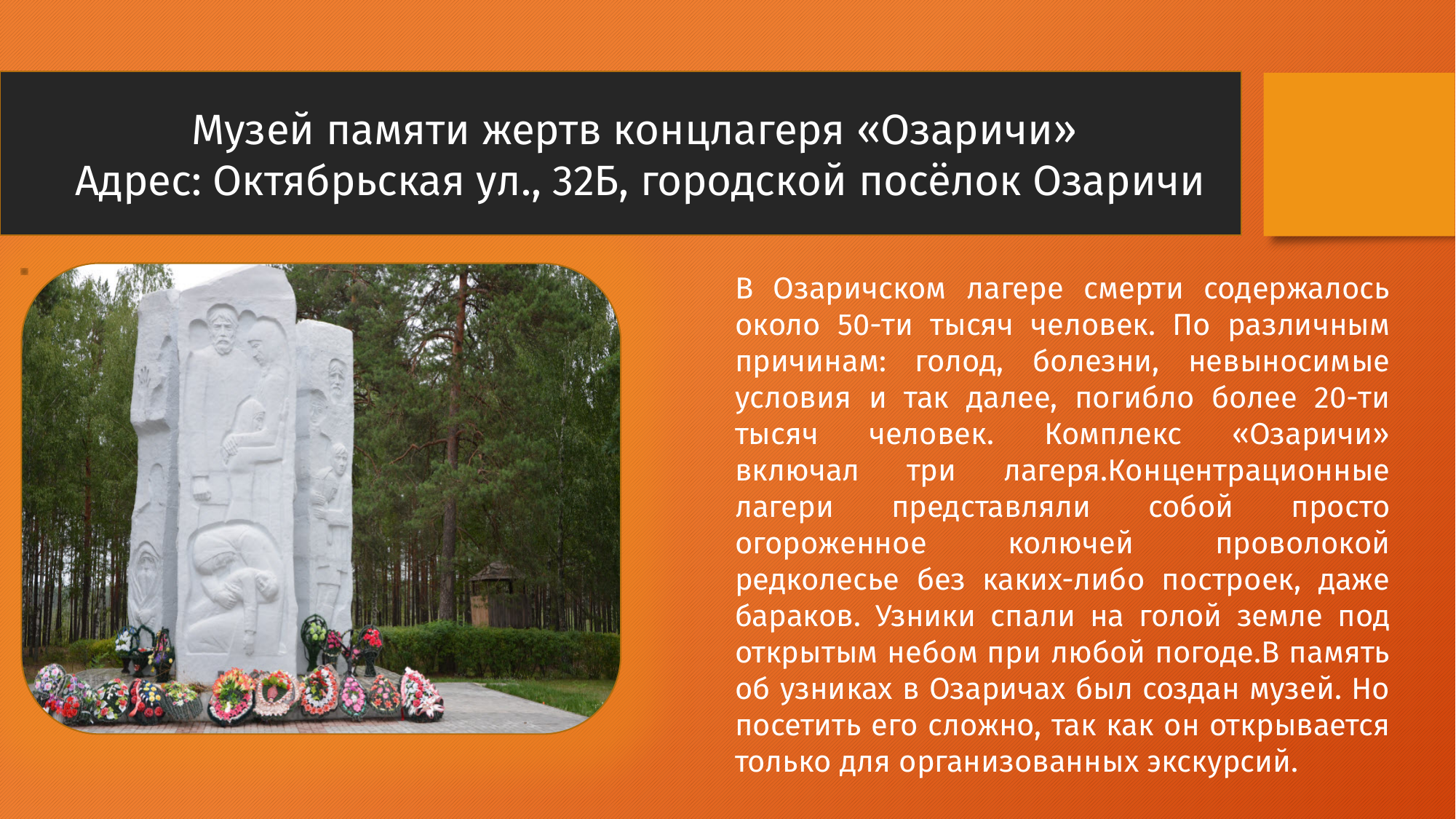

Музей памяти жертв концлагеря «Озаричи»
 Адрес: Октябрьская ул., 32Б, городской посёлок Озаричи

В Озаричском лагере смерти содержалось около 50-ти тысяч человек. По различным причинам: голод, болезни, невыносимые условия и так далее, погибло более 20-ти тысяч человек. Комплекс «Озаричи» включал три лагеря.Концентрационные лагери представляли собой просто огороженное колючей проволокой редколесье без каких-либо построек, даже бараков. Узники спали на голой земле под открытым небом при любой погоде.В память об узниках в Озаричах был создан музей. Но посетить его сложно, так как он открывается только для организованных экскурсий.